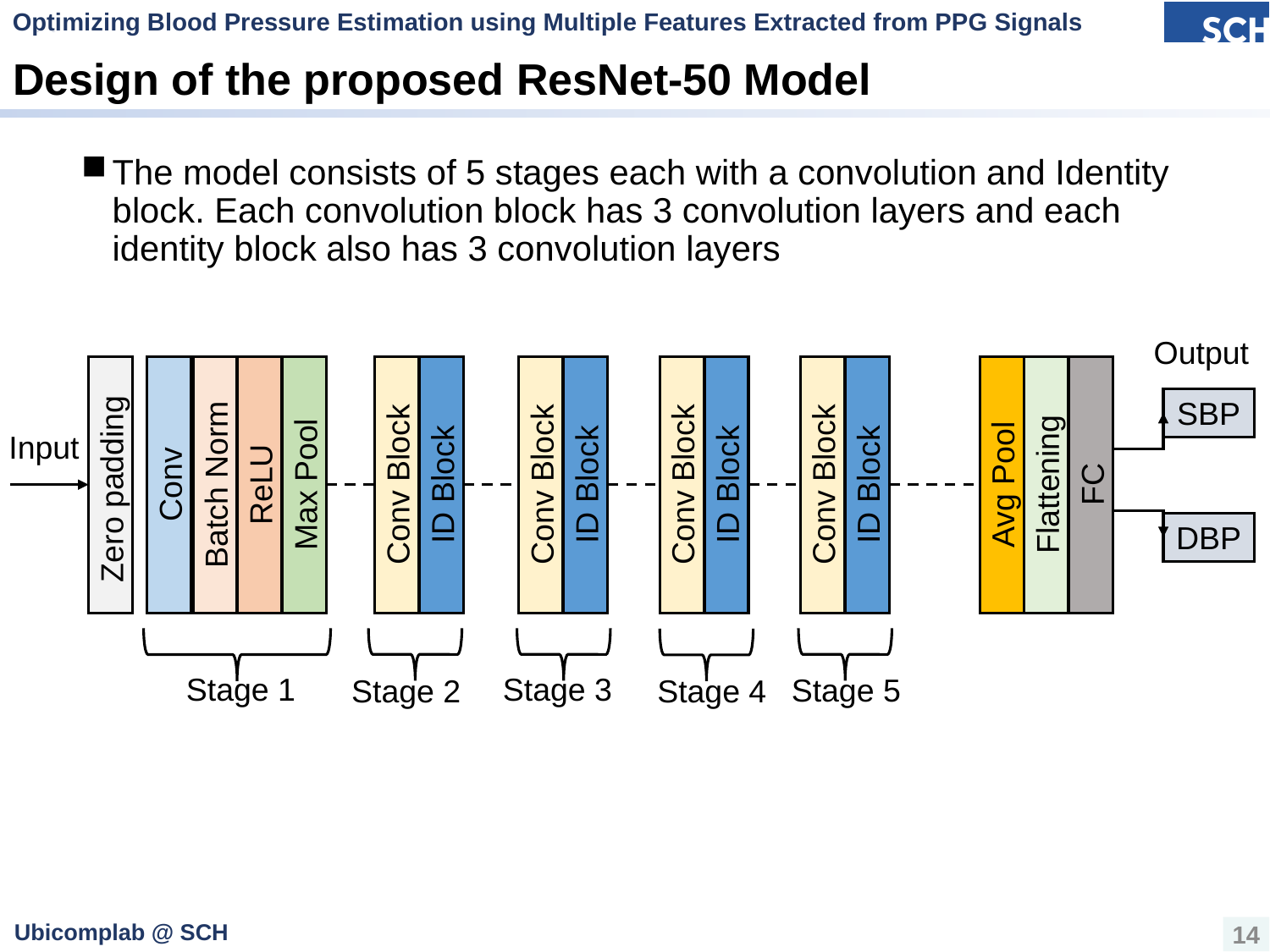

Optimizing Blood Pressure Estimation using Multiple Features Extracted from PPG Signals

# Design of the proposed ResNet-50 Model
The model consists of 5 stages each with a convolution and Identity block. Each convolution block has 3 convolution layers and each identity block also has 3 convolution layers
Output
SBP
Flattening
Avg Pool
FC
Conv Block
ID Block
ID Block
Zero padding
Conv Block
ReLU
Batch Norm
Conv
Max Pool
Conv Block
Conv Block
ID Block
ID Block
DBP

Stage 3
Stage 1
Stage 5
Stage 2
Stage 4
Input
14